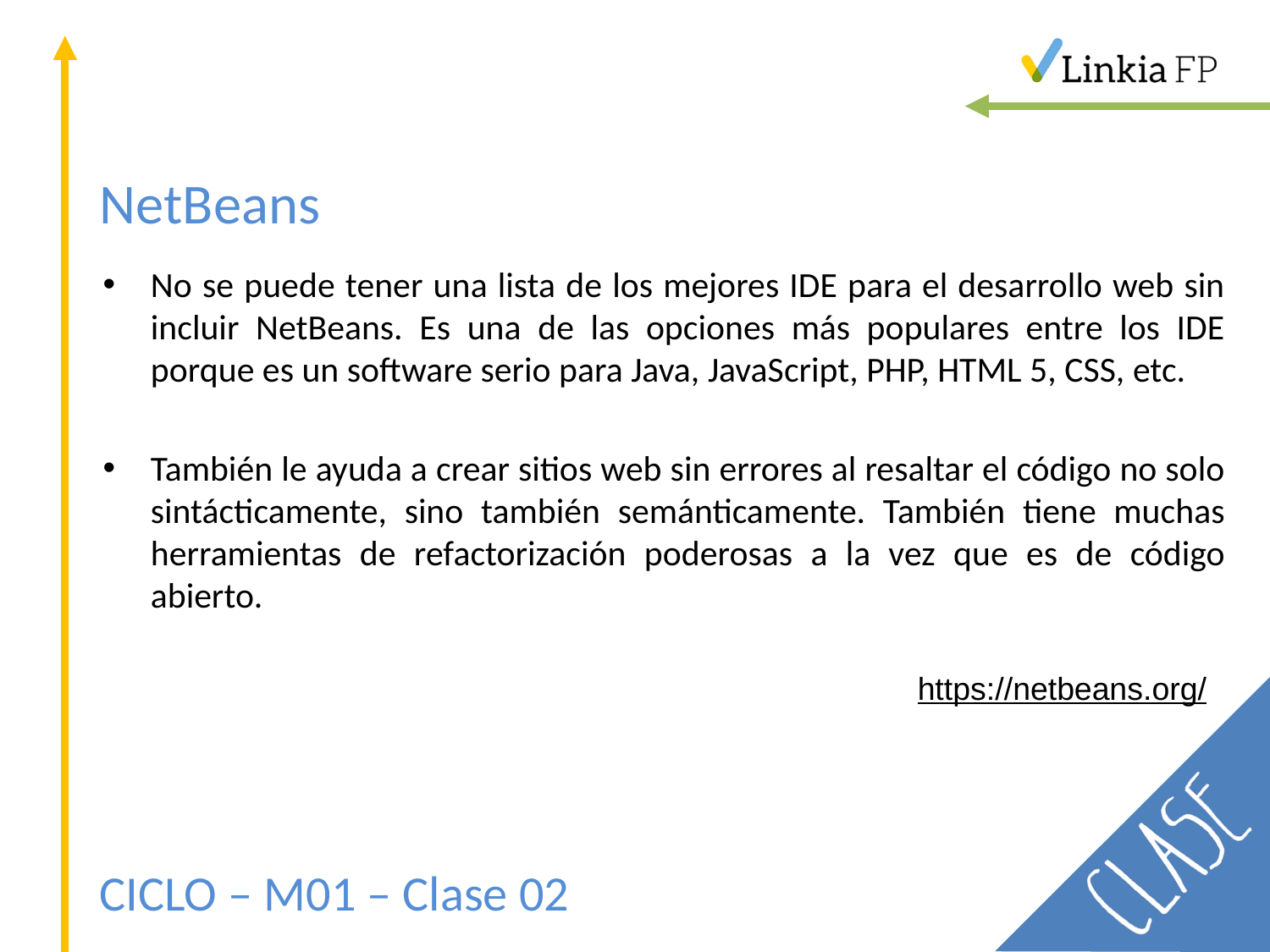

# NetBeans
No se puede tener una lista de los mejores IDE para el desarrollo web sin incluir NetBeans. Es una de las opciones más populares entre los IDE porque es un software serio para Java, JavaScript, PHP, HTML 5, CSS, etc.

También le ayuda a crear sitios web sin errores al resaltar el código no solo sintácticamente, sino también semánticamente. También tiene muchas herramientas de refactorización poderosas a la vez que es de código abierto.
https://netbeans.org/
CICLO – M01 – Clase 02